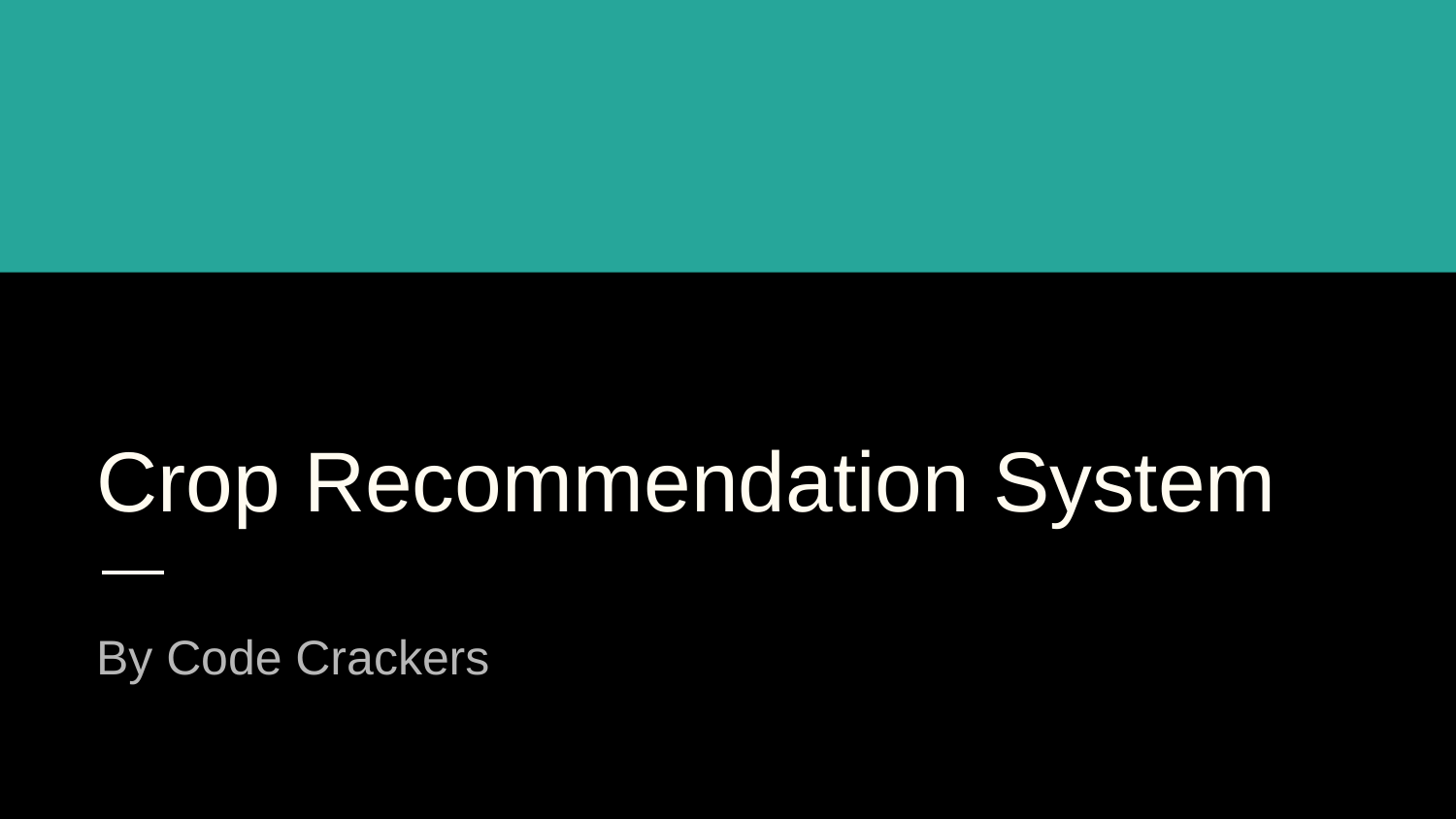

# Crop Recommendation System
By Code Crackers